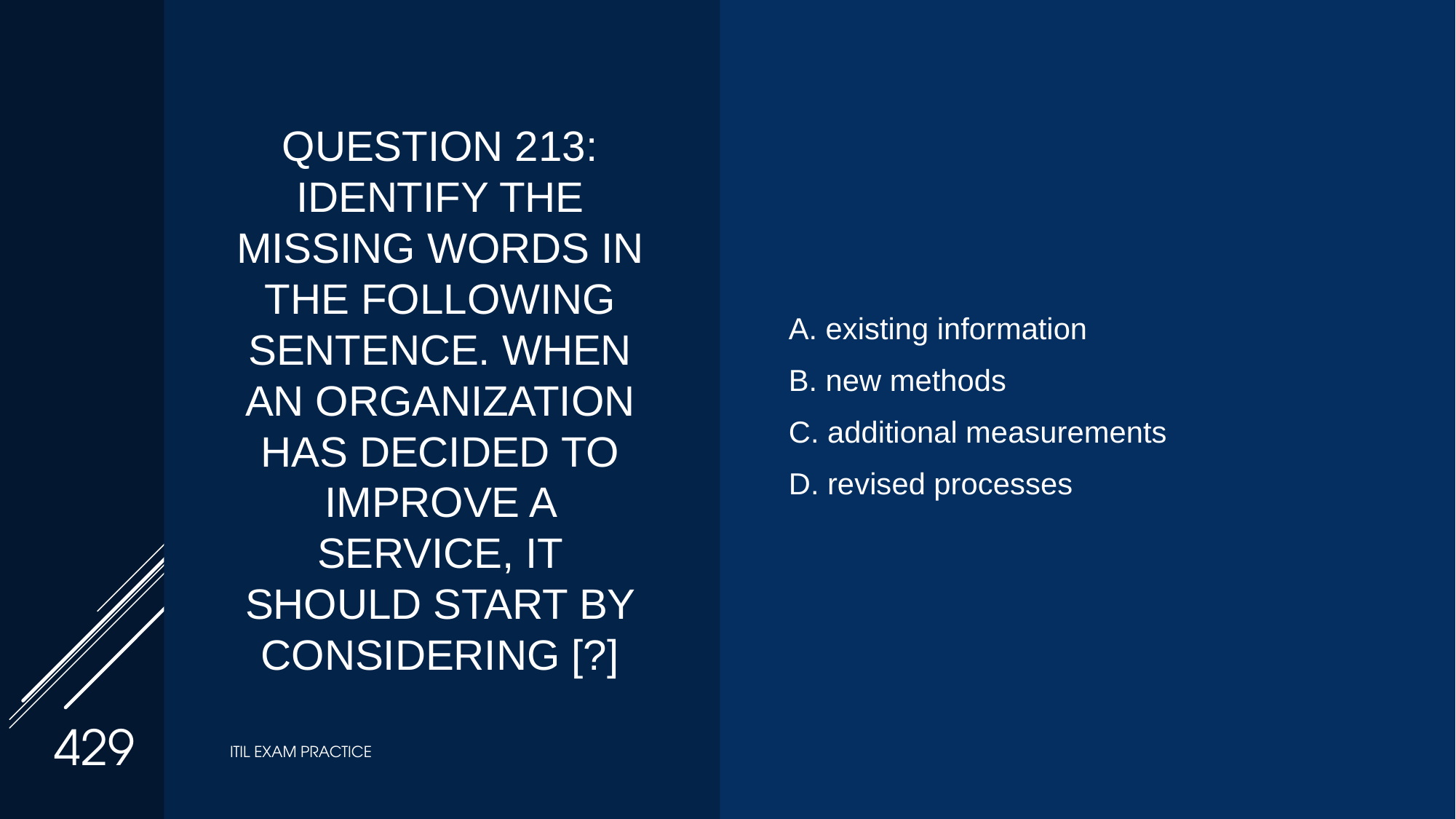

# Question 213: Identify the missing words in the following sentence. When an organization has decided to improve a service, it should start by considering [?]
A. existing information
B. new methods
C. additional measurements
D. revised processes
429
ITIL EXAM PRACTICE